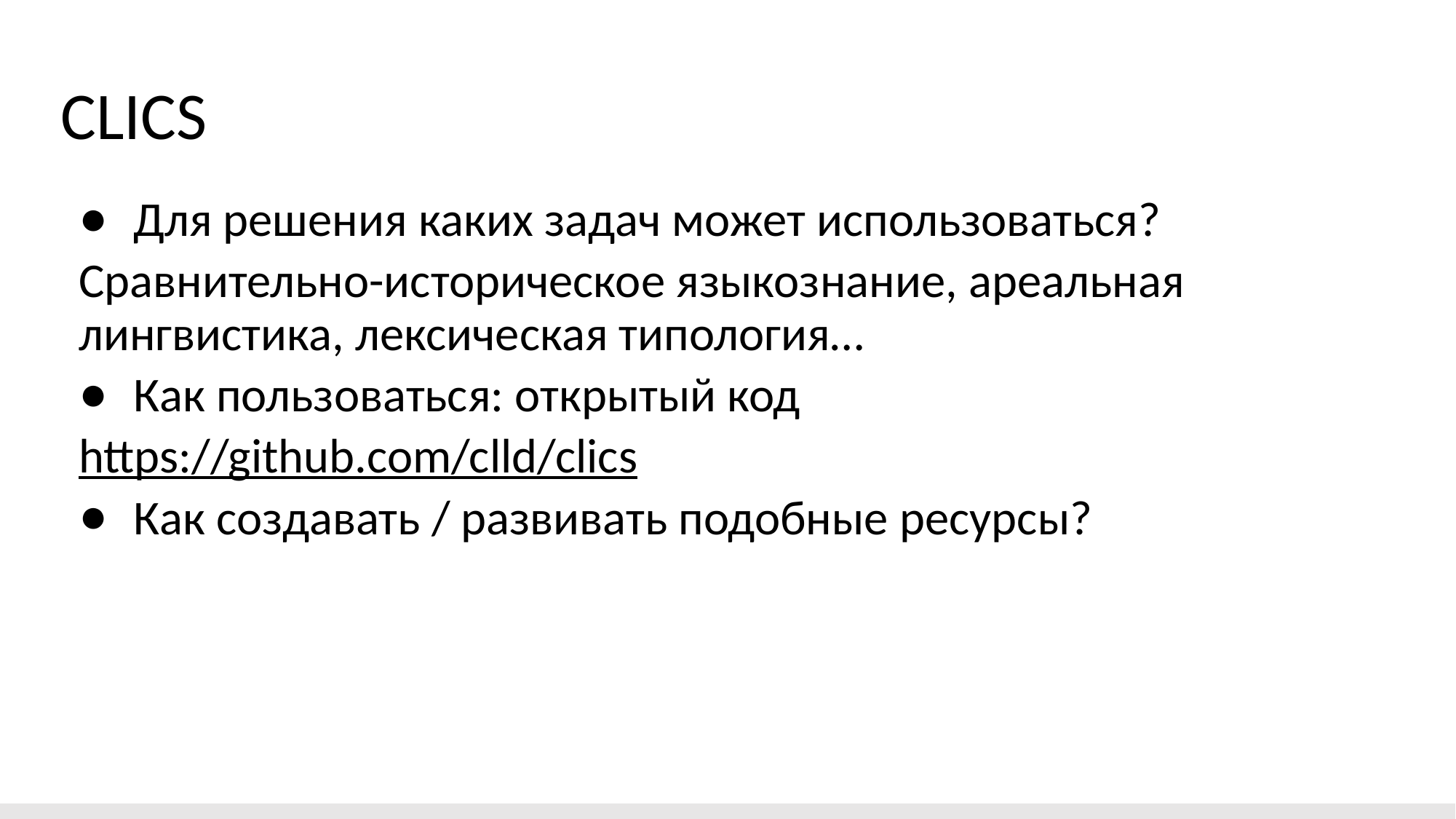

# CLICS
Для решения каких задач может использоваться?
Сравнительно-историческое языкознание, ареальная лингвистика, лексическая типология…
Как пользоваться: открытый код
https://github.com/clld/clics
Как создавать / развивать подобные ресурсы?